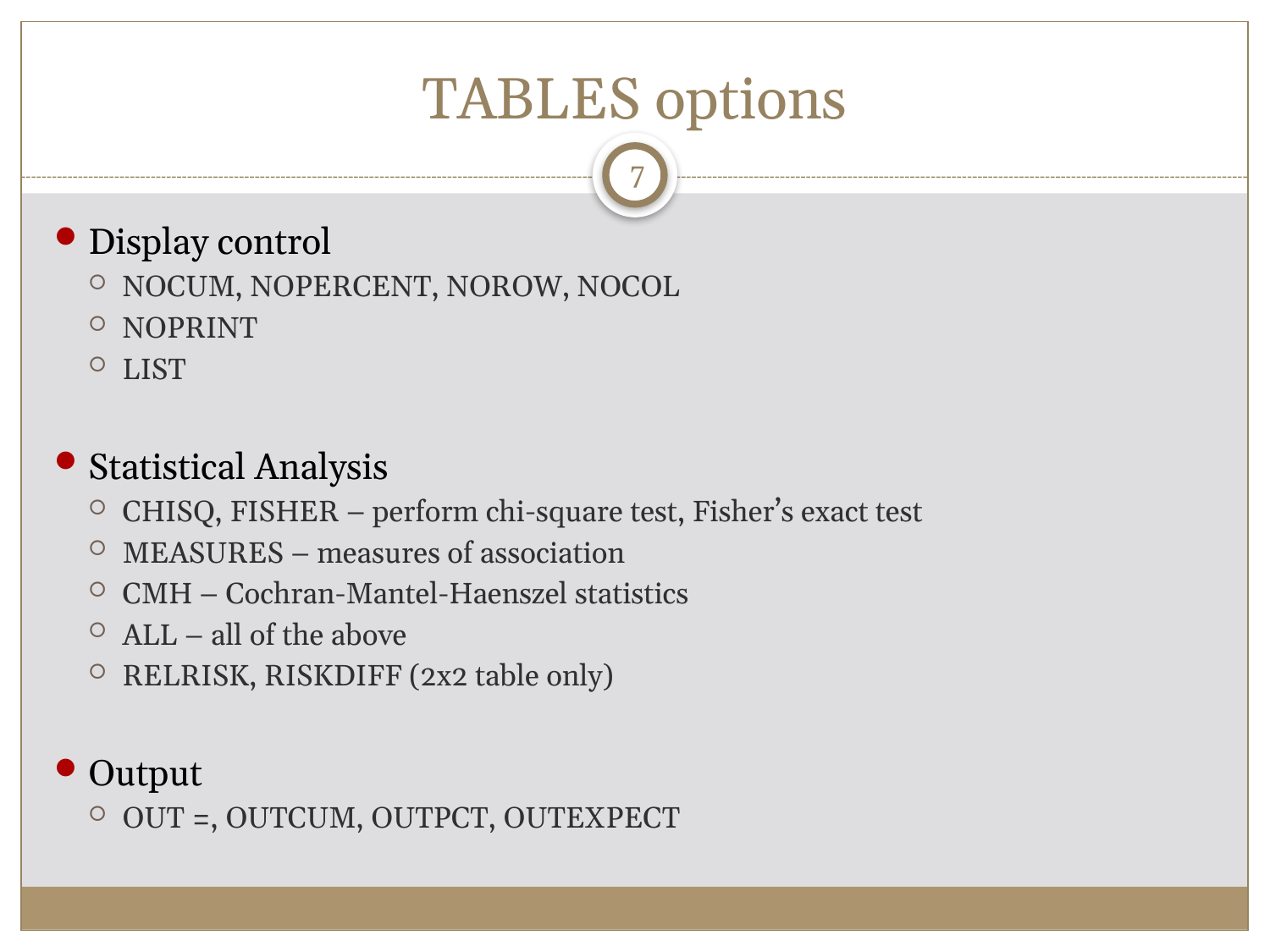

# TABLES options
7
Display control
NOCUM, NOPERCENT, NOROW, NOCOL
NOPRINT
LIST

Statistical Analysis
CHISQ, FISHER – perform chi-square test, Fisher’s exact test
MEASURES – measures of association
CMH – Cochran-Mantel-Haenszel statistics
ALL – all of the above
RELRISK, RISKDIFF (2x2 table only)

Output
OUT =, OUTCUM, OUTPCT, OUTEXPECT